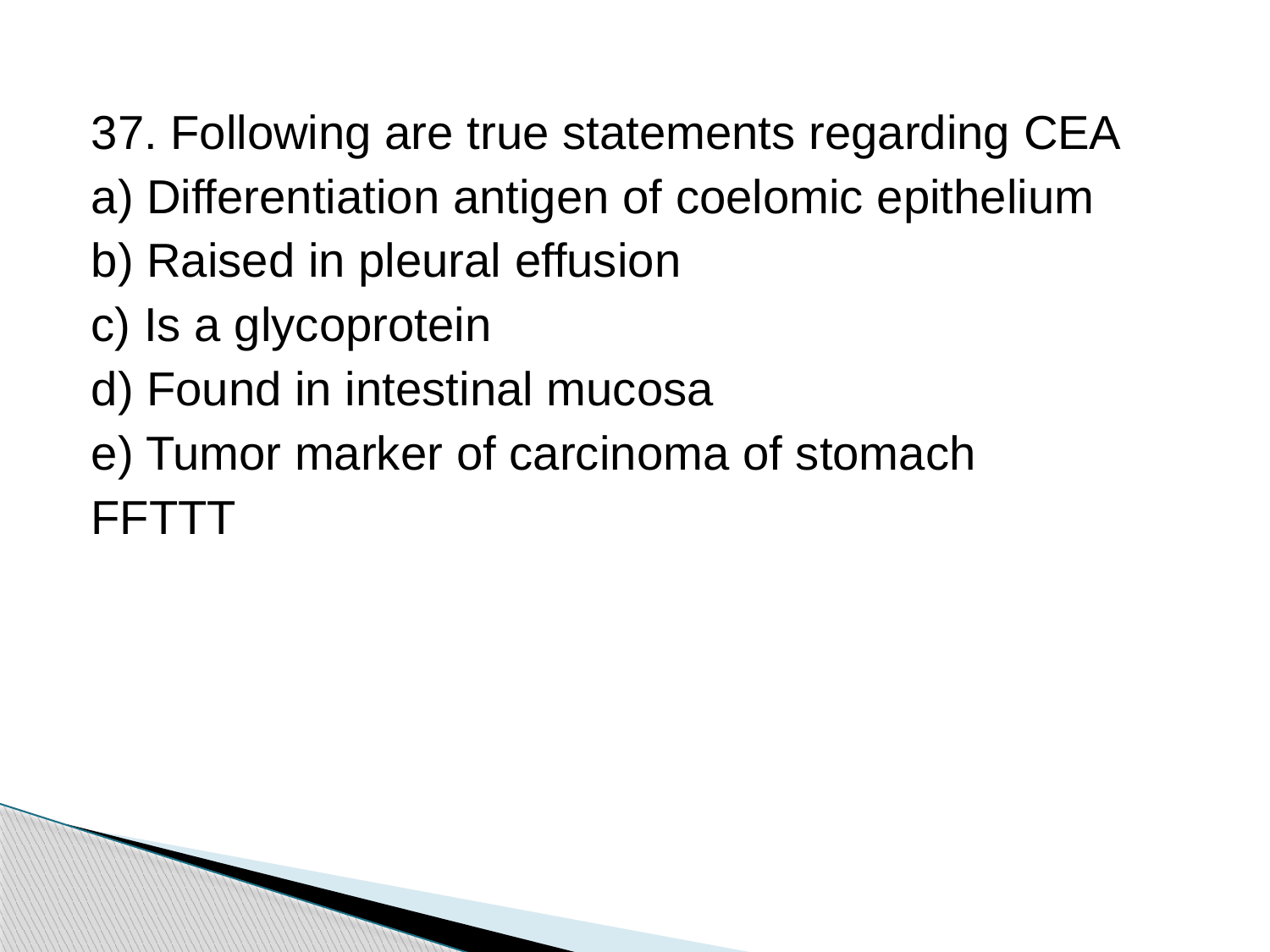

37. Following are true statements regarding CEA
a) Differentiation antigen of coelomic epithelium
b) Raised in pleural effusion
c) Is a glycoprotein
d) Found in intestinal mucosa
e) Tumor marker of carcinoma of stomach
FFTTT